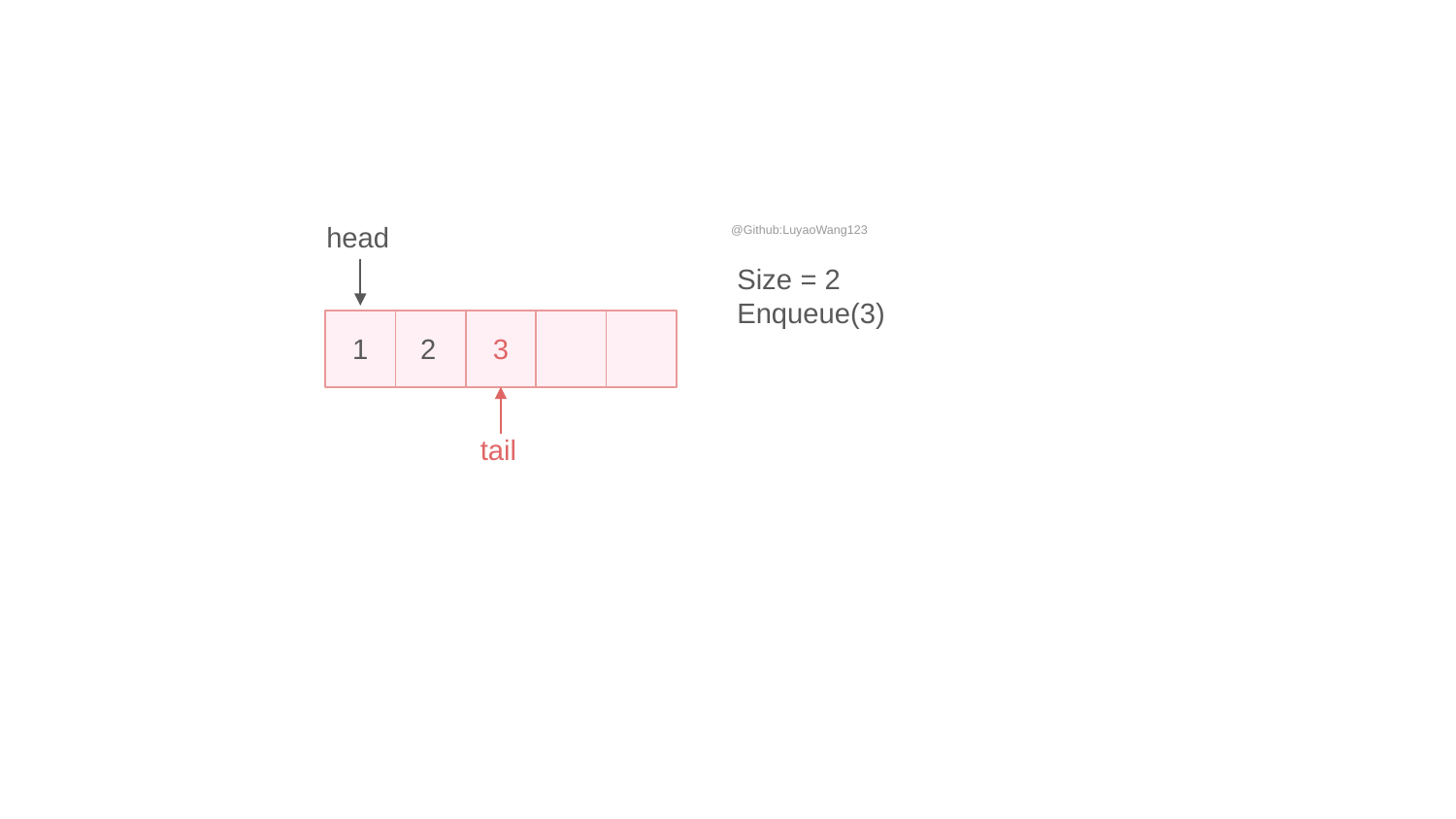

head
@Github:LuyaoWang123
Size = 2
Enqueue(3)

1
2
3
tail